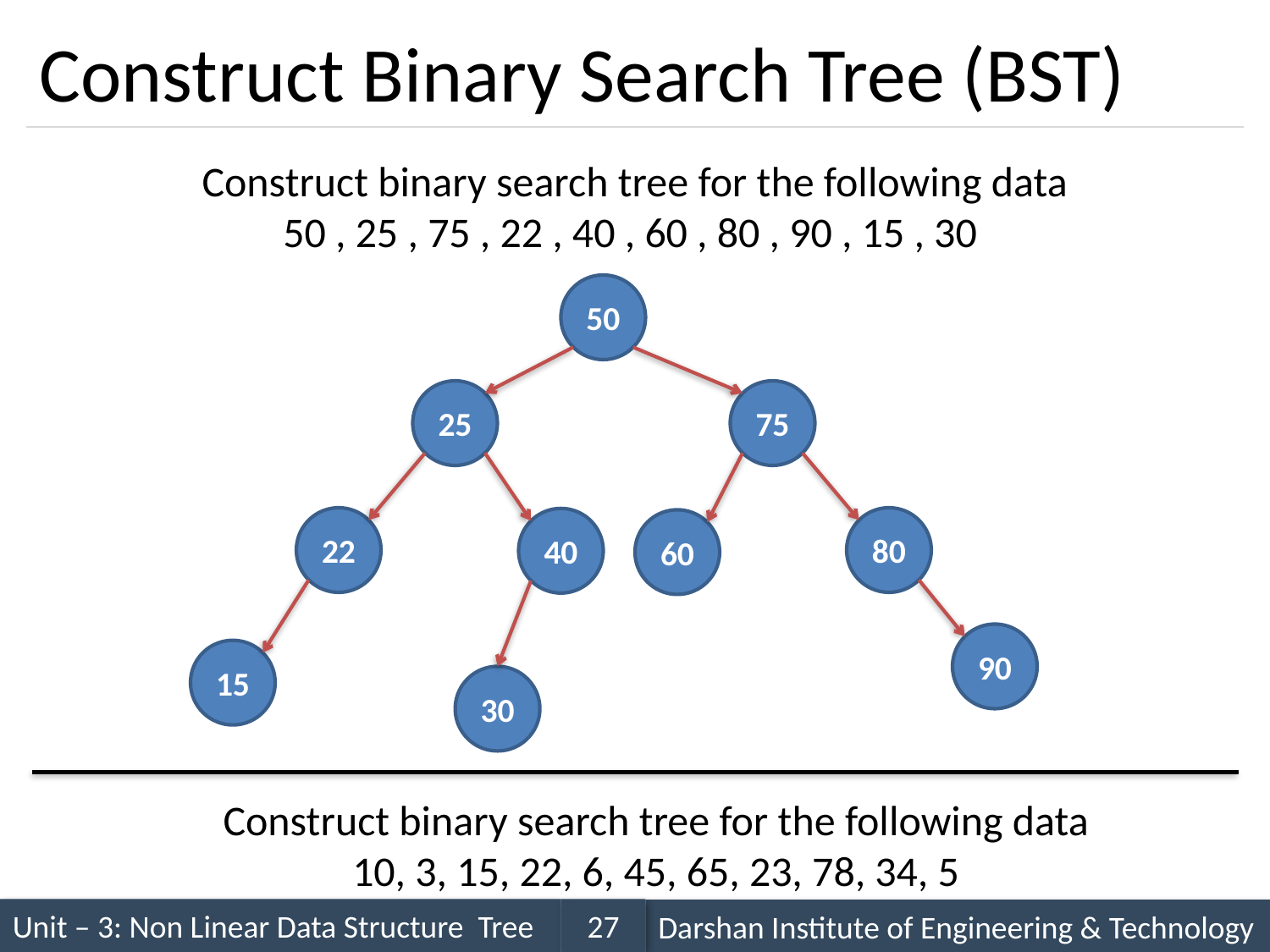

# Construct Binary Search Tree (BST)
Construct binary search tree for the following data
50 , 25 , 75 , 22 , 40 , 60 , 80 , 90 , 15 , 30
50
25
75
22
80
40
60
90
15
30
Construct binary search tree for the following data
10, 3, 15, 22, 6, 45, 65, 23, 78, 34, 5